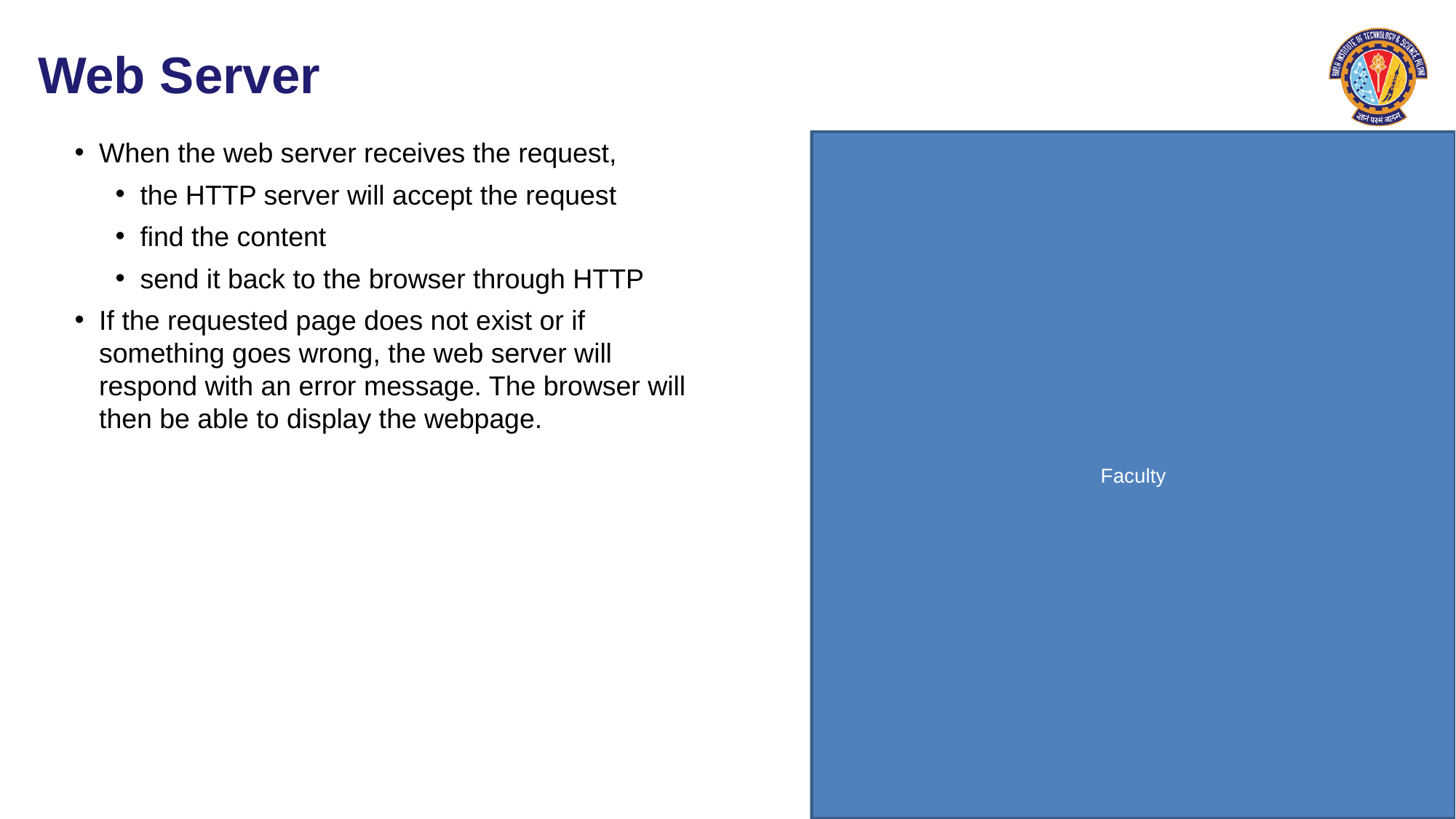

# Web Server
When the web server receives the request,
the HTTP server will accept the request
find the content
send it back to the browser through HTTP
If the requested page does not exist or if something goes wrong, the web server will respond with an error message. The browser will then be able to display the webpage.